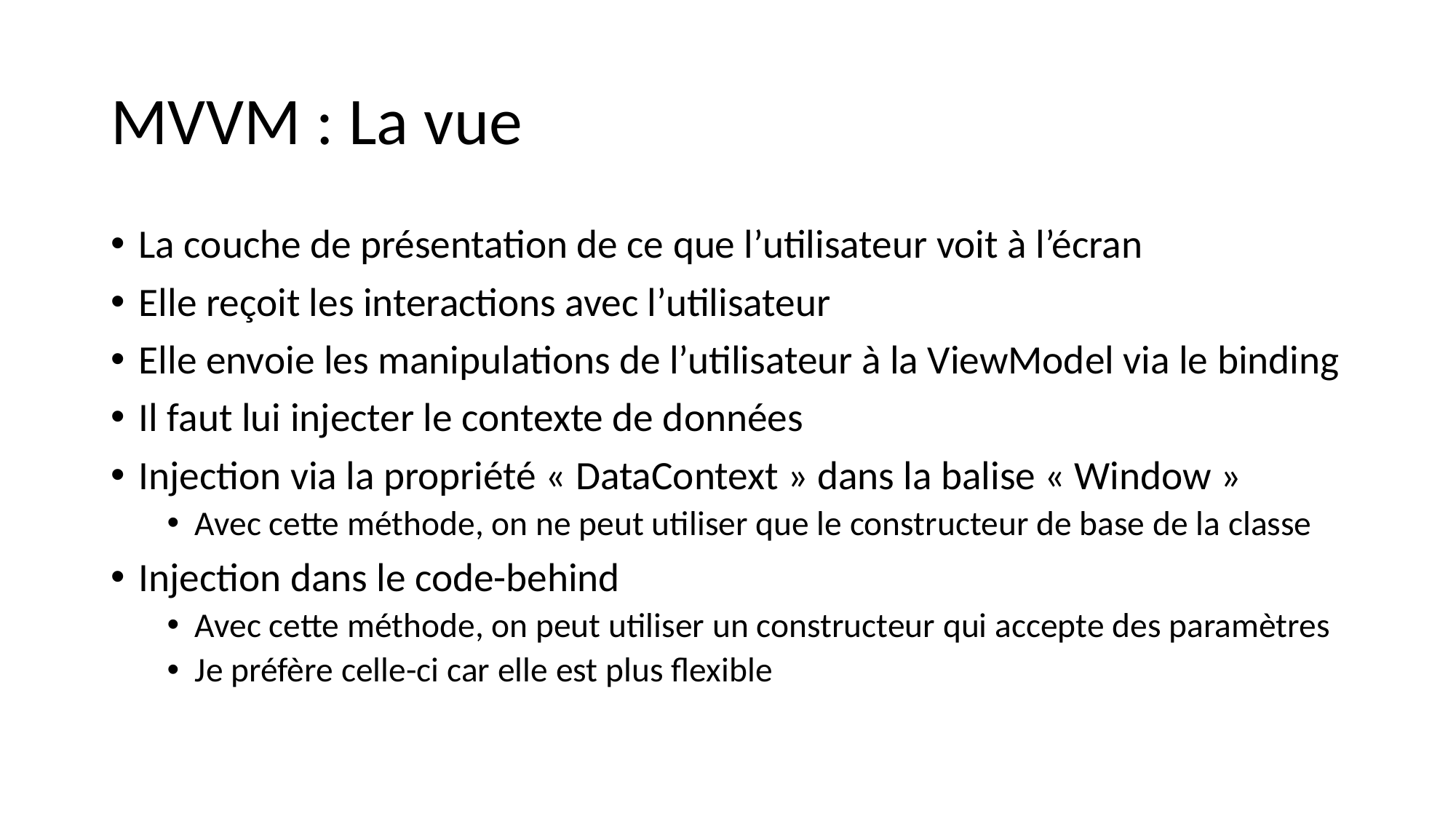

# MVVM : La vue
La couche de présentation de ce que l’utilisateur voit à l’écran
Elle reçoit les interactions avec l’utilisateur
Elle envoie les manipulations de l’utilisateur à la ViewModel via le binding
Il faut lui injecter le contexte de données
Injection via la propriété « DataContext » dans la balise « Window »
Avec cette méthode, on ne peut utiliser que le constructeur de base de la classe
Injection dans le code-behind
Avec cette méthode, on peut utiliser un constructeur qui accepte des paramètres
Je préfère celle-ci car elle est plus flexible